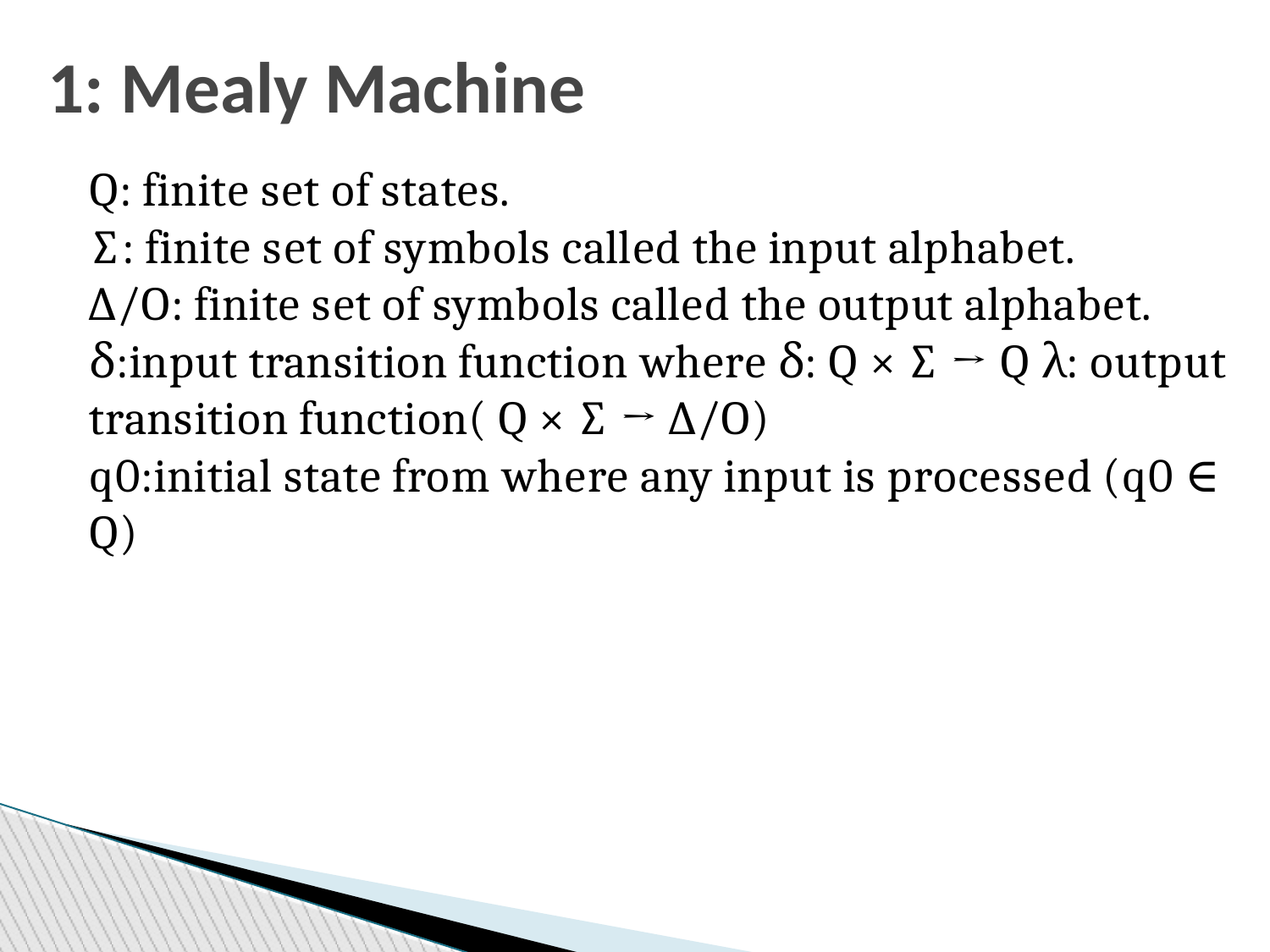

1: Mealy Machine

Q: finite set of states.
∑: finite set of symbols called the input alphabet.
∆/O: finite set of symbols called the output alphabet.
δ:input transition function where δ: Q × ∑ → Q λ: output transition function( Q × ∑ → ∆/O)
q0:initial state from where any input is processed (q0 ∈ Q)